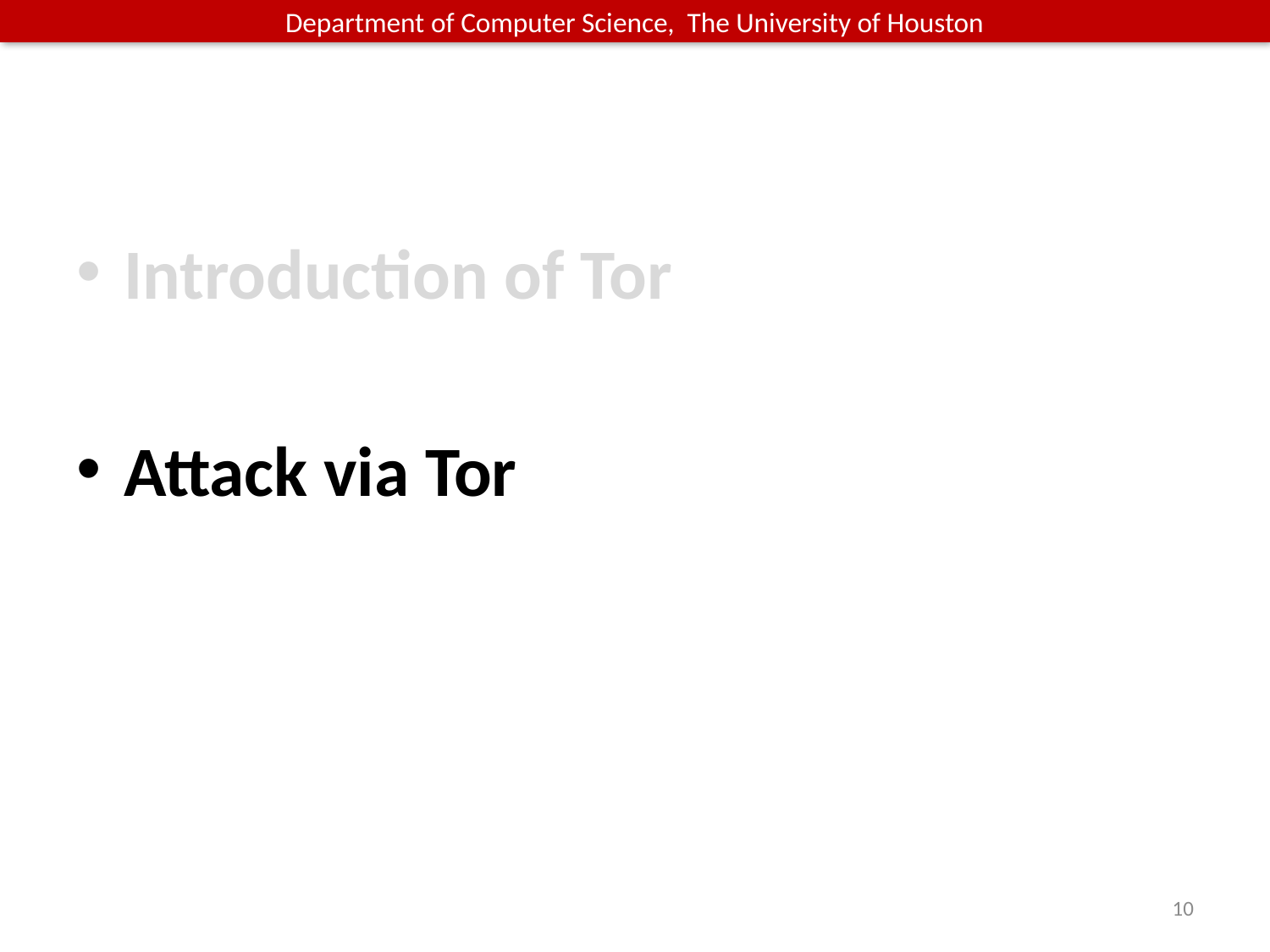

Introduction of Tor

Attack via Tor
10